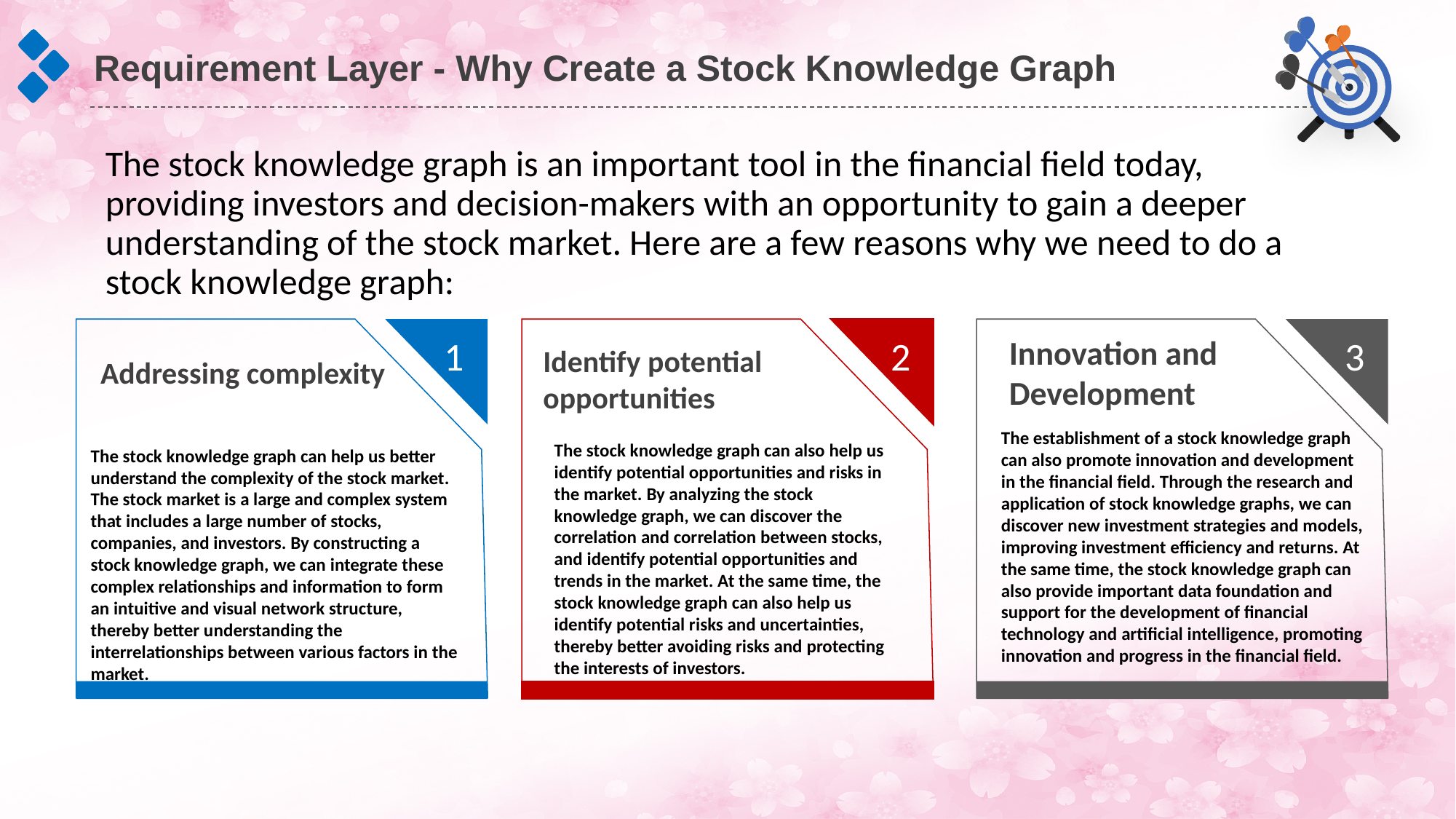

Requirement Layer - Why Create a Stock Knowledge Graph
The stock knowledge graph is an important tool in the financial field today, providing investors and decision-makers with an opportunity to gain a deeper understanding of the stock market. Here are a few reasons why we need to do a stock knowledge graph:

The stock knowledge graph can help us better understand the complexity of the stock market. The stock market is a large and complex system that includes a large number of stocks, companies, and investors. By constructing a stock knowledge graph, we can integrate these complex relationships and information to form an intuitive and visual network structure, thereby better understanding the interrelationships between various factors in the market.

The stock knowledge graph can also help us identify potential opportunities and risks in the market. By analyzing the stock knowledge graph, we can discover the correlation and correlation between stocks, and identify potential opportunities and trends in the market. At the same time, the stock knowledge graph can also help us identify potential risks and uncertainties, thereby better avoiding risks and protecting the interests of investors.

The establishment of a stock knowledge graph can also promote innovation and development in the financial field. Through the research and application of stock knowledge graphs, we can discover new investment strategies and models, improving investment efficiency and returns. At the same time, the stock knowledge graph can also provide important data foundation and support for the development of financial technology and artificial intelligence, promoting innovation and progress in the financial field.

1
2
Innovation and Development
3
Identify potential
opportunities
Addressing complexity